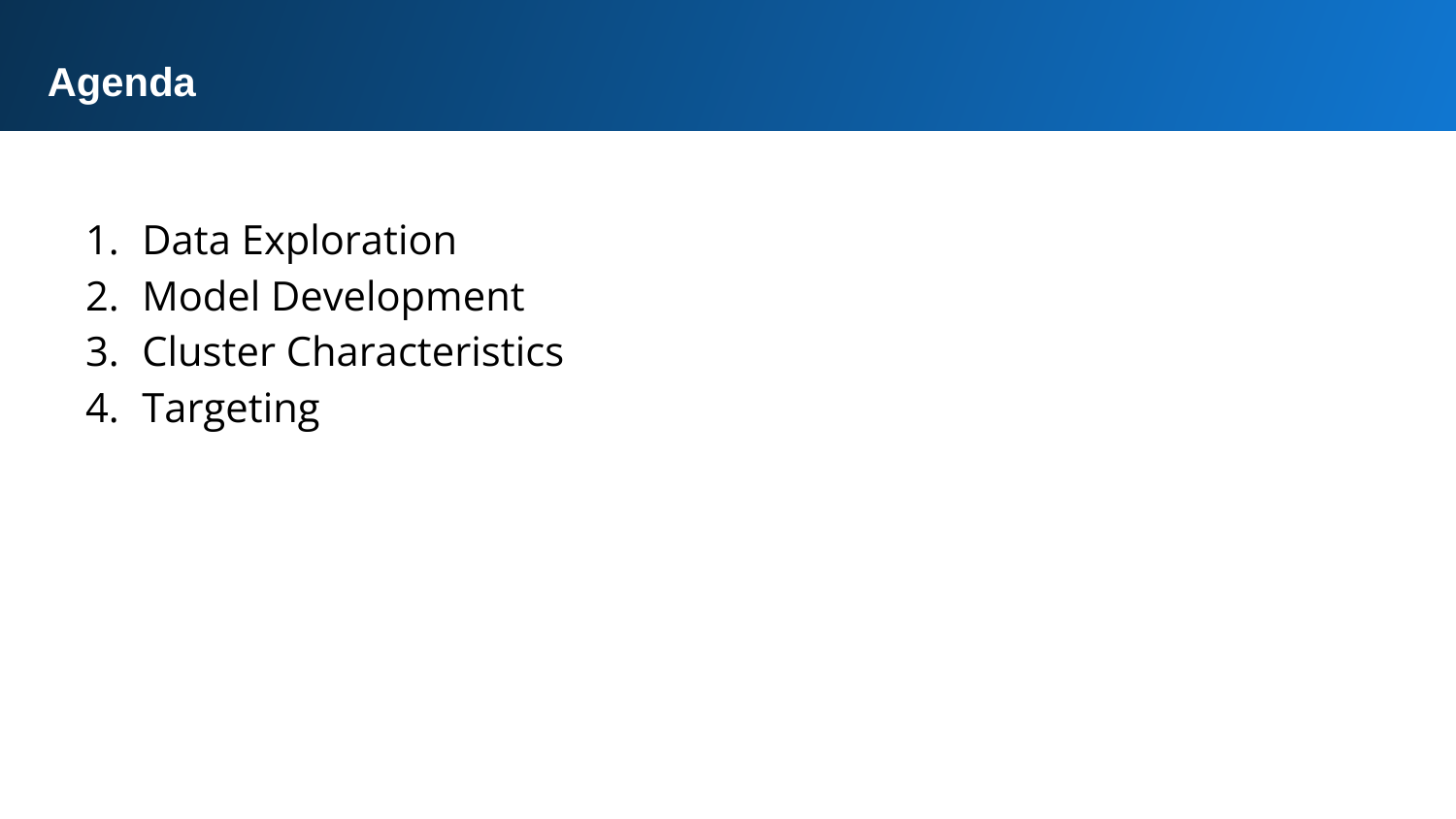

Agenda
Data Exploration
Model Development
Cluster Characteristics
Targeting